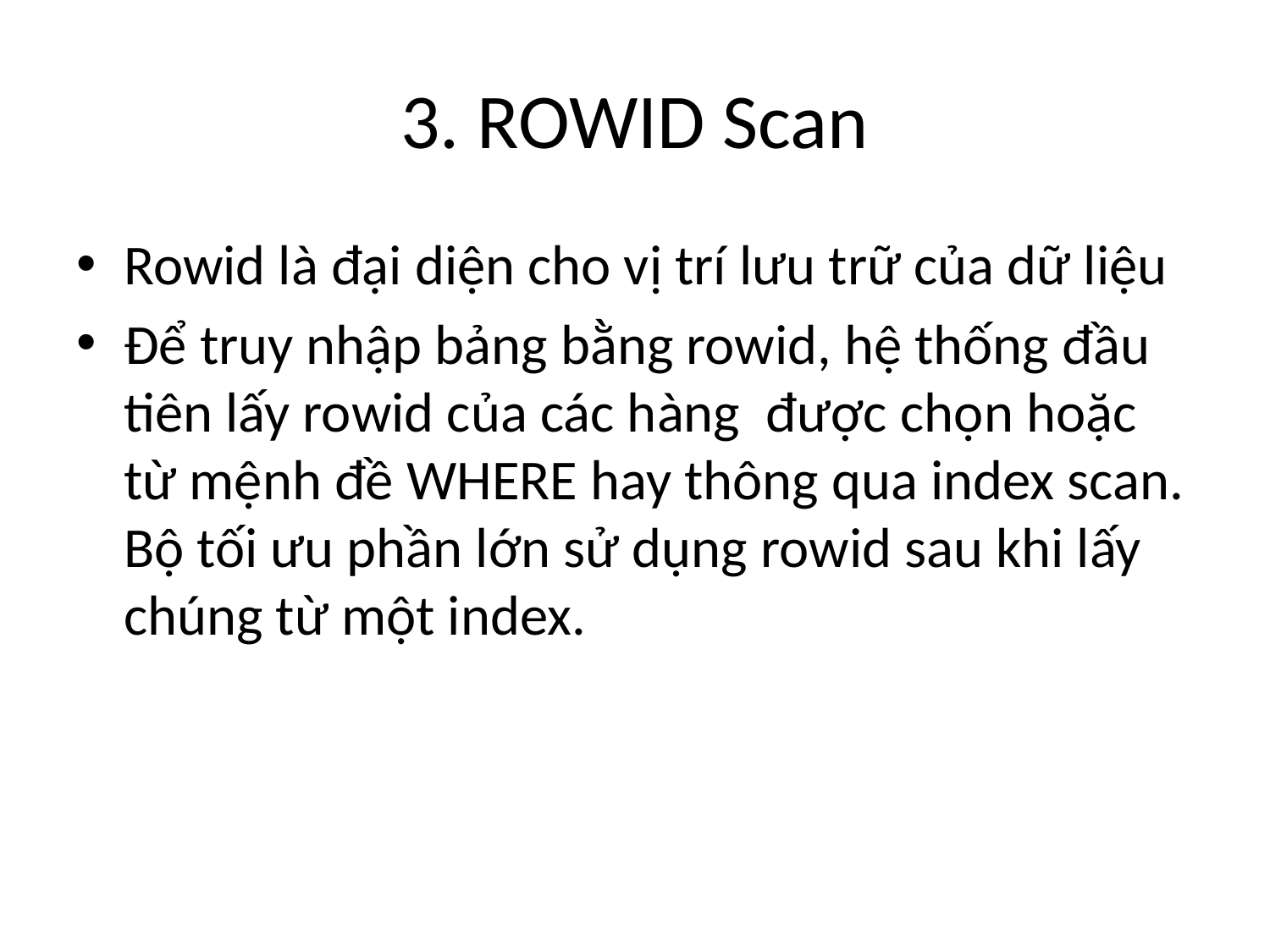

# 3. ROWID Scan
Rowid là đại diện cho vị trí lưu trữ của dữ liệu
Để truy nhập bảng bằng rowid, hệ thống đầu tiên lấy rowid của các hàng  được chọn hoặc từ mệnh đề WHERE hay thông qua index scan. Bộ tối ưu phần lớn sử dụng rowid sau khi lấy chúng từ một index.